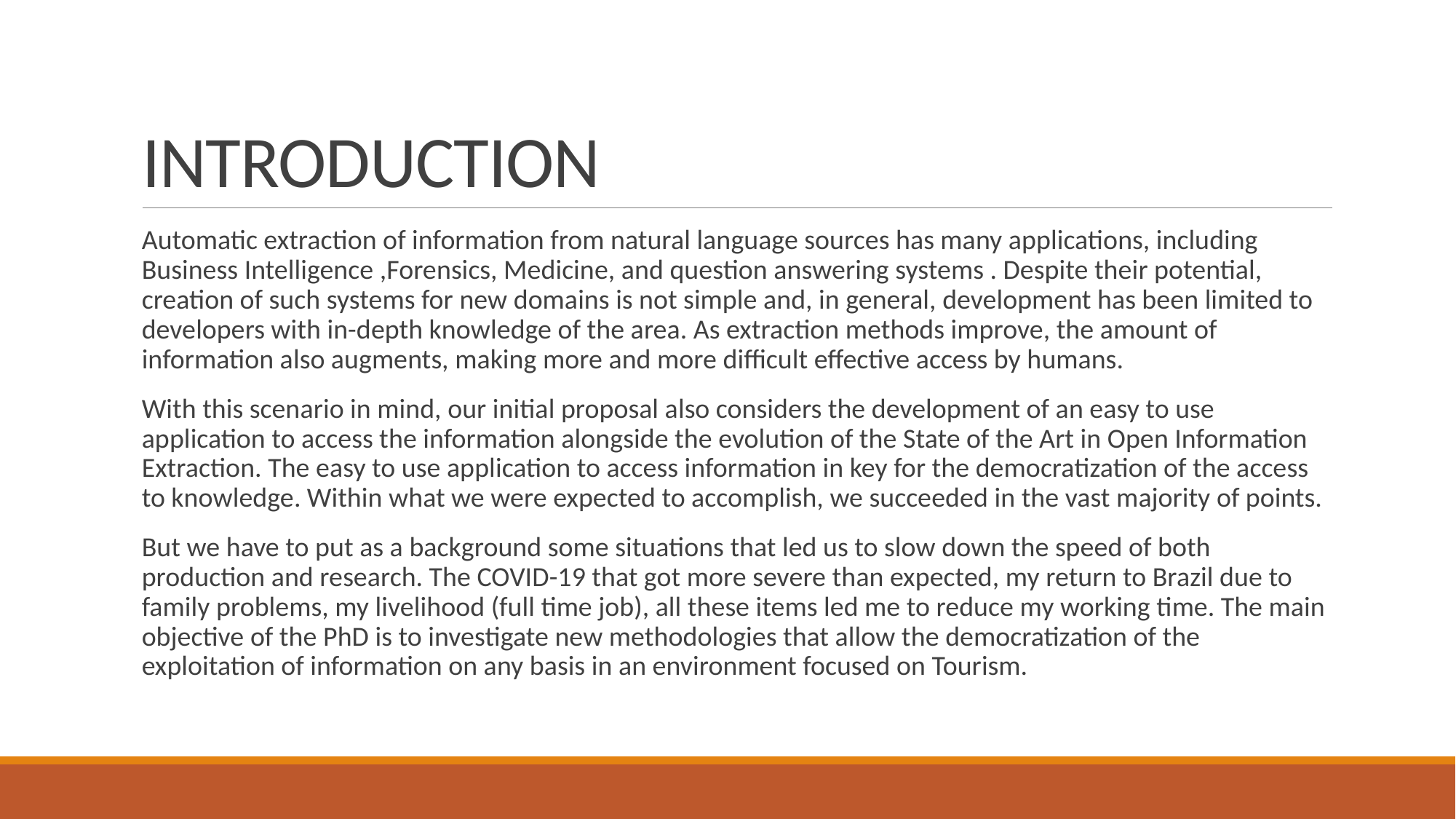

# INTRODUCTION
Automatic extraction of information from natural language sources has many applications, including Business Intelligence ,Forensics, Medicine, and question answering systems . Despite their potential, creation of such systems for new domains is not simple and, in general, development has been limited to developers with in-depth knowledge of the area. As extraction methods improve, the amount of information also augments, making more and more difficult effective access by humans.
With this scenario in mind, our initial proposal also considers the development of an easy to use application to access the information alongside the evolution of the State of the Art in Open Information Extraction. The easy to use application to access information in key for the democratization of the access to knowledge. Within what we were expected to accomplish, we succeeded in the vast majority of points.
But we have to put as a background some situations that led us to slow down the speed of both production and research. The COVID-19 that got more severe than expected, my return to Brazil due to family problems, my livelihood (full time job), all these items led me to reduce my working time. The main objective of the PhD is to investigate new methodologies that allow the democratization of the exploitation of information on any basis in an environment focused on Tourism.